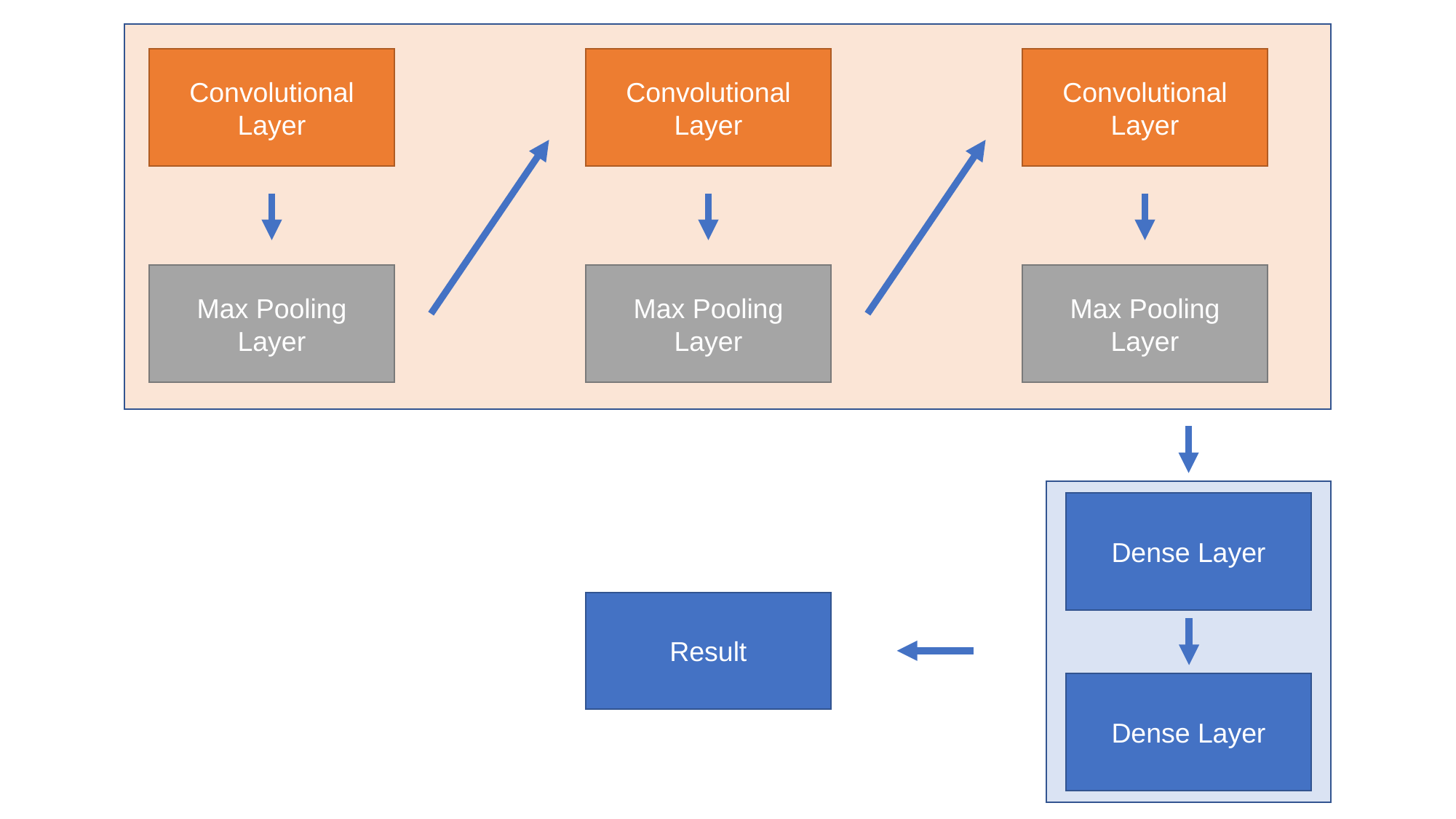

Convolutional Layer
Convolutional Layer
Convolutional Layer
Max Pooling Layer
Max Pooling Layer
Max Pooling Layer

Dense Layer
Dense Layer
Result